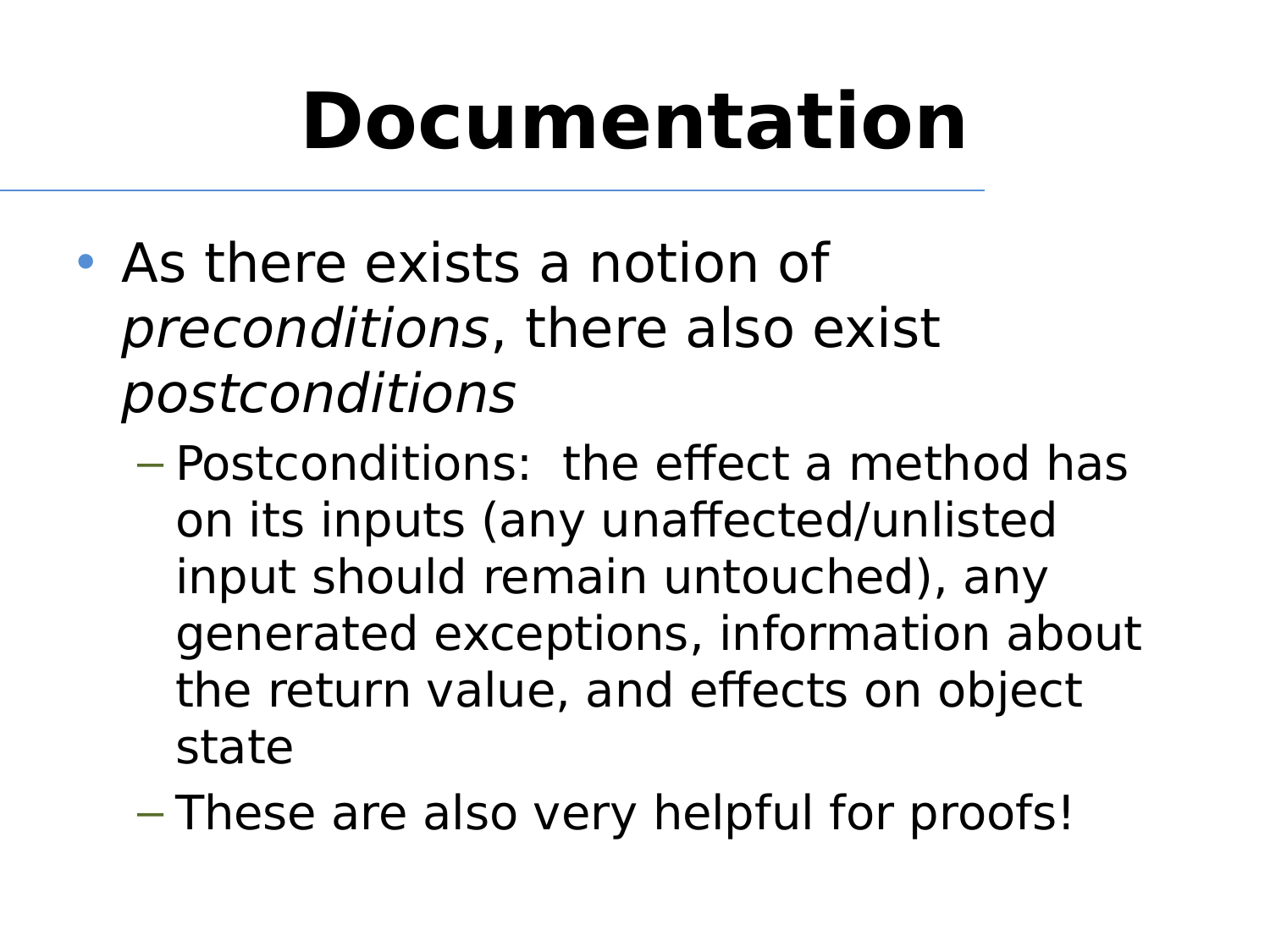

# Documentation
As there exists a notion of preconditions, there also exist postconditions
Postconditions:  the effect a method has on its inputs (any unaffected/unlisted input should remain untouched), any generated exceptions, information about the return value, and effects on object state
These are also very helpful for proofs!